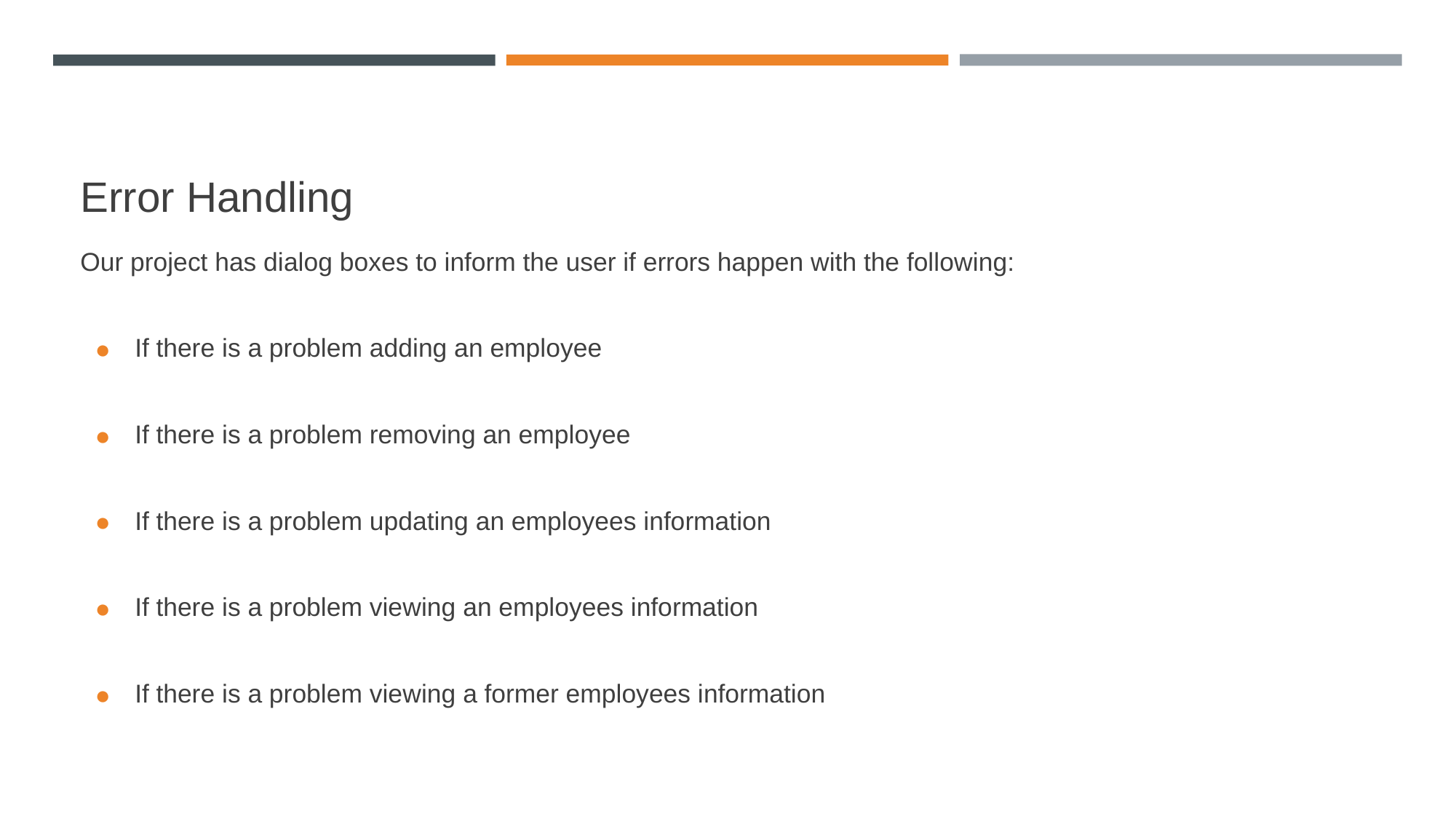

# Error Handling
Our project has dialog boxes to inform the user if errors happen with the following:

If there is a problem adding an employee

If there is a problem removing an employee

If there is a problem updating an employees information

If there is a problem viewing an employees information

If there is a problem viewing a former employees information